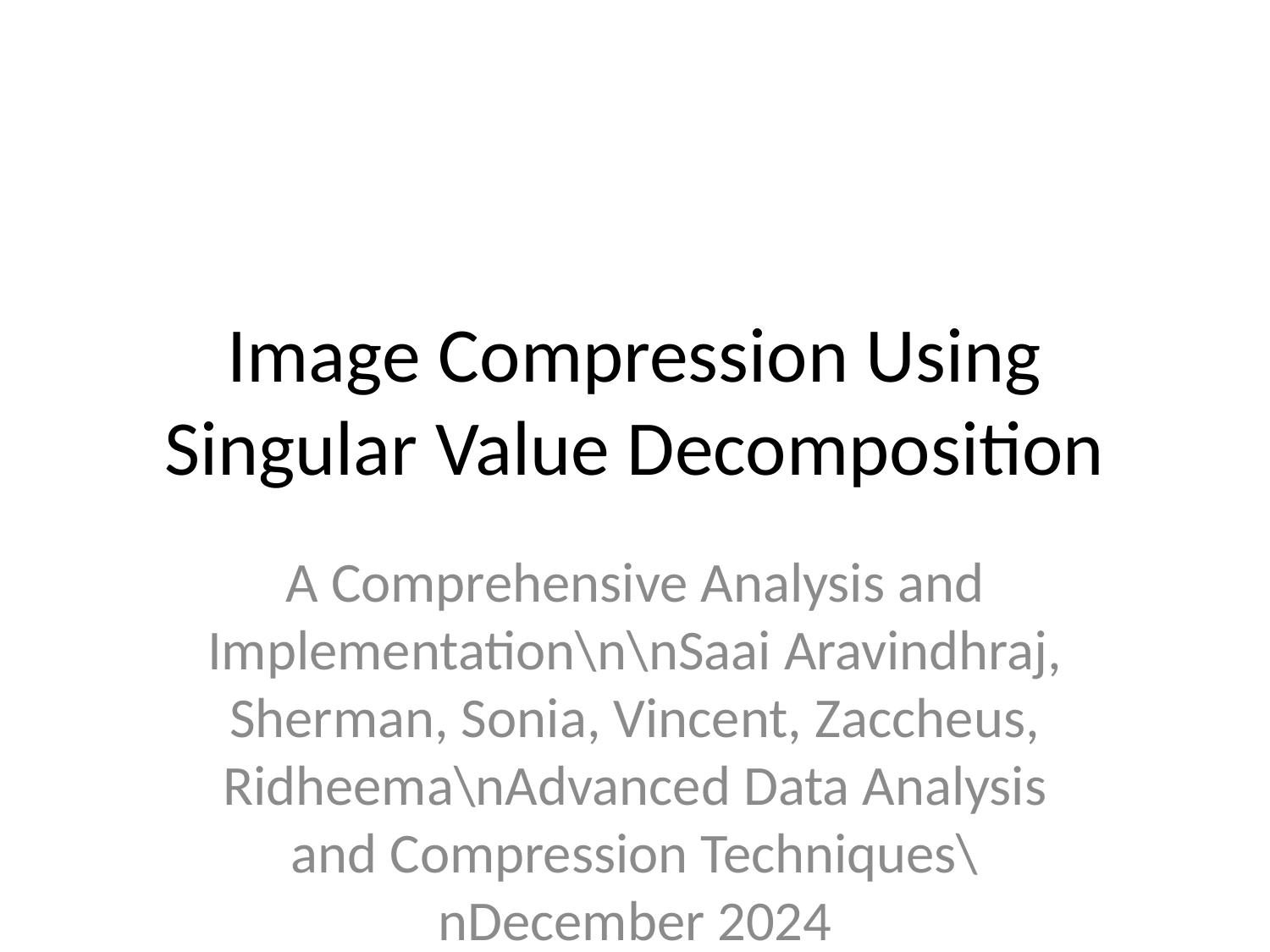

# Image Compression Using Singular Value Decomposition
A Comprehensive Analysis and Implementation\n\nSaai Aravindhraj, Sherman, Sonia, Vincent, Zaccheus, Ridheema\nAdvanced Data Analysis and Compression Techniques\nDecember 2024